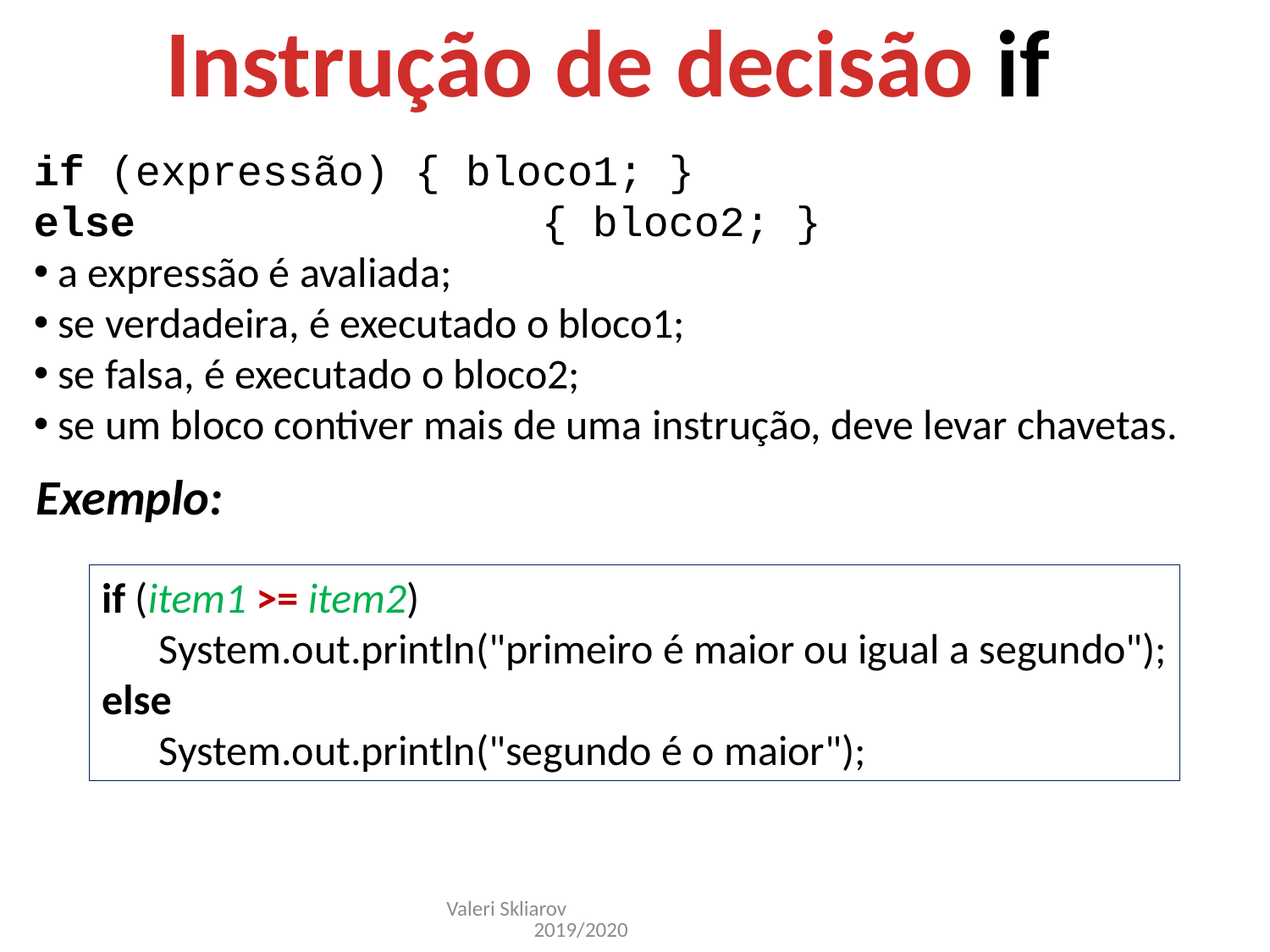

Instrução de decisão if
if (expressão) { bloco1; }
else 			{ bloco2; }
 a expressão é avaliada;
 se verdadeira, é executado o bloco1;
 se falsa, é executado o bloco2;
 se um bloco contiver mais de uma instrução, deve levar chavetas.
Exemplo:
if (item1 >= item2)
      System.out.println("primeiro é maior ou igual a segundo");
else
      System.out.println("segundo é o maior");
Valeri Skliarov                                                                      2019/2020